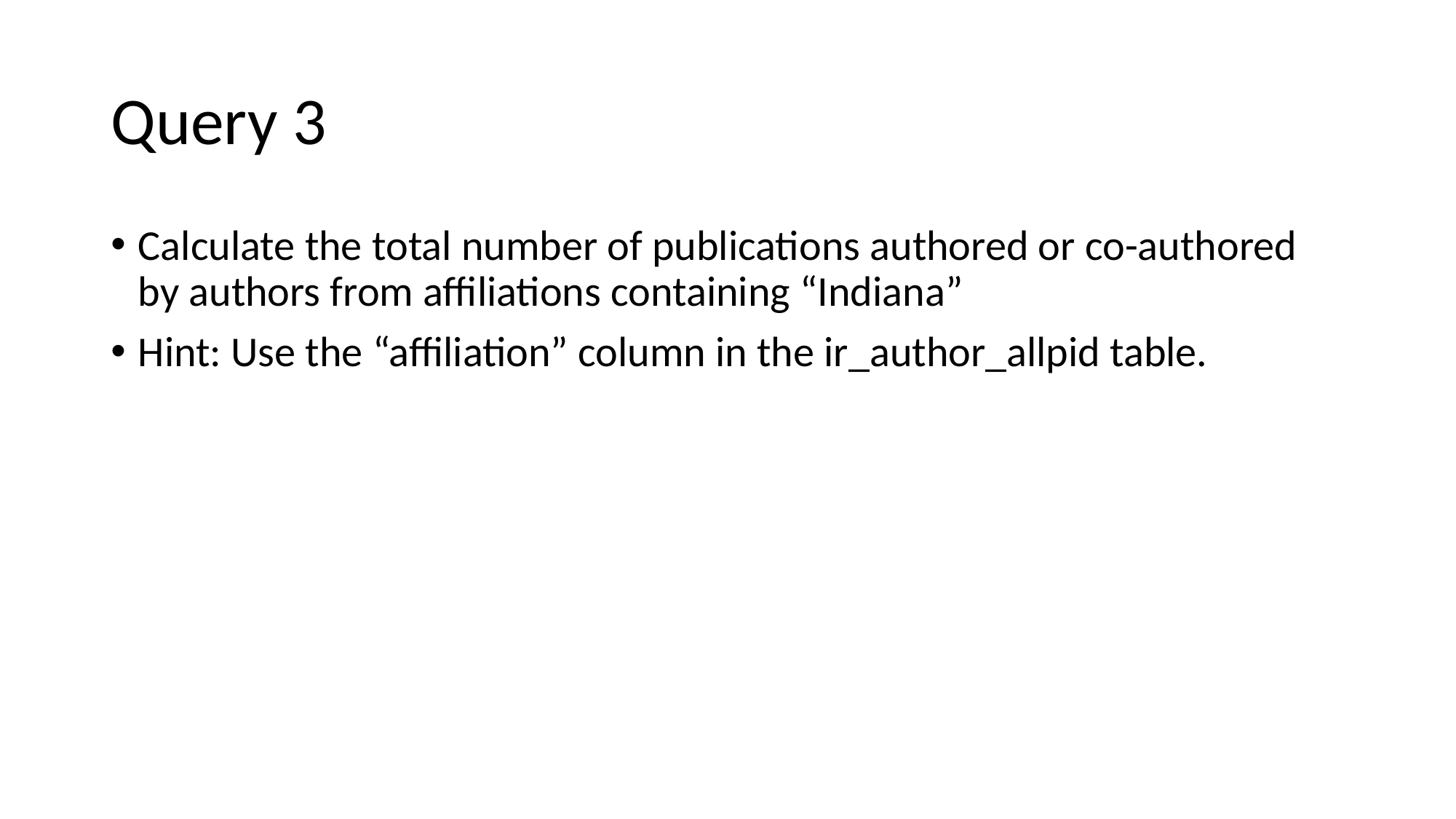

# Query 3
Calculate the total number of publications authored or co-authored by authors from affiliations containing “Indiana”
Hint: Use the “affiliation” column in the ir_author_allpid table.